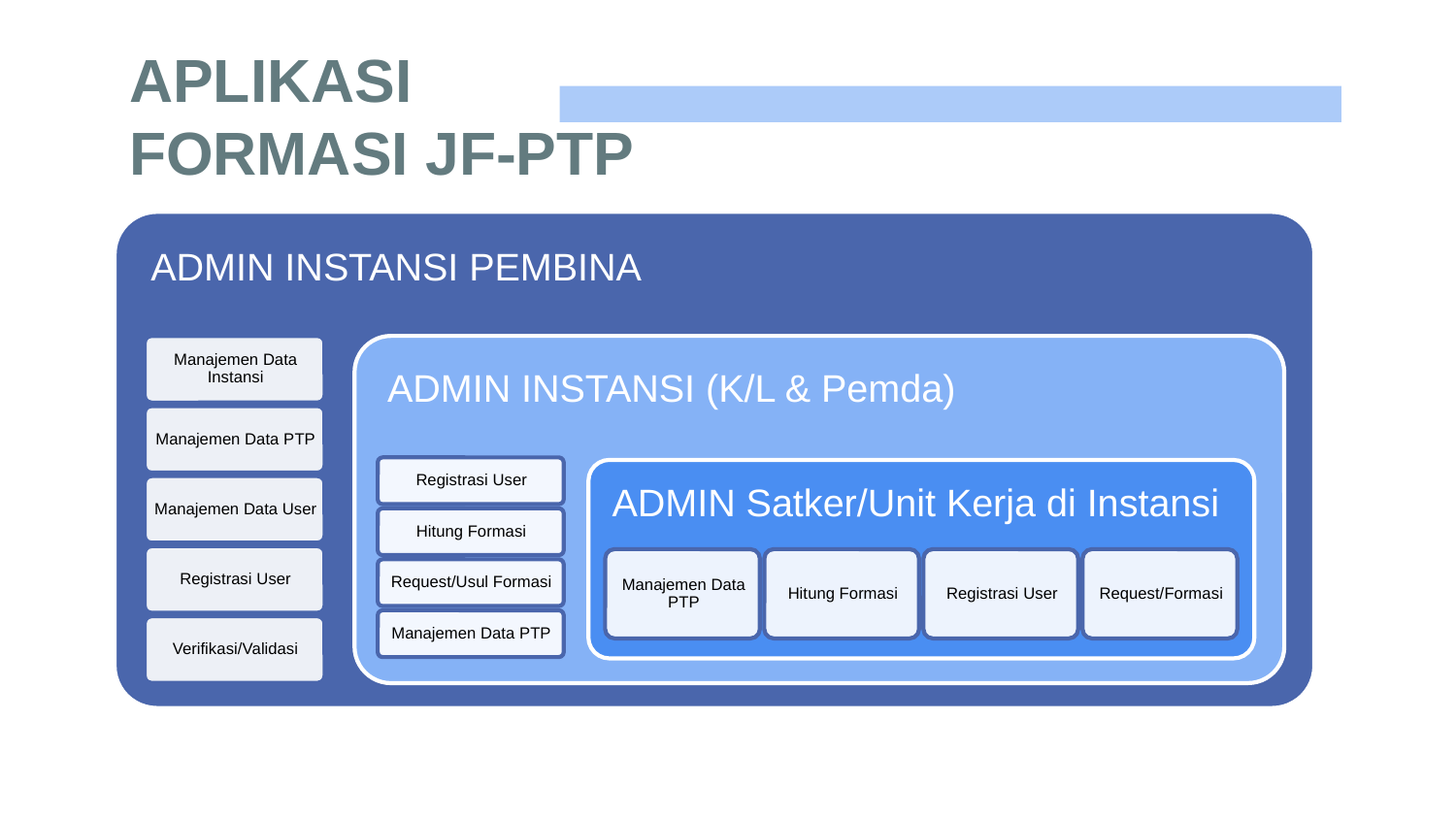

# APLIKASI FORMASI JF-PTP
ADMIN INSTANSI PEMBINA
Manajemen Data Instansi
Manajemen Data PTP
Manajemen Data User
Registrasi User
Verifikasi/Validasi
ADMIN INSTANSI (K/L & Pemda)
Registrasi User
Hitung Formasi
Request/Usul Formasi
Manajemen Data PTP
ADMIN Satker/Unit Kerja di Instansi
Manajemen Data PTP
Hitung Formasi
Registrasi User
Request/Formasi